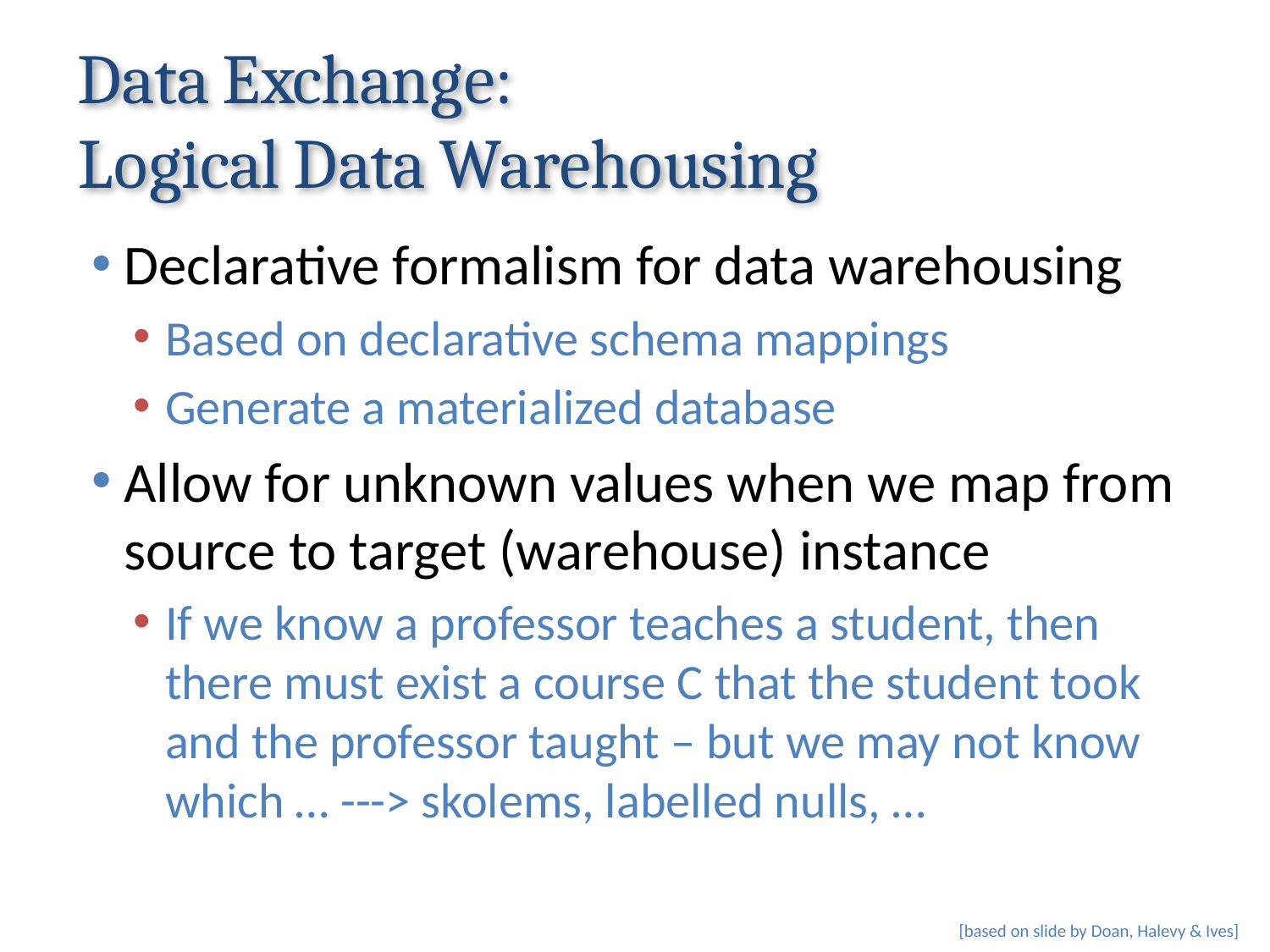

# Data Exchange: Logical Data Warehousing
Declarative formalism for data warehousing
Based on declarative schema mappings
Generate a materialized database
Allow for unknown values when we map from source to target (warehouse) instance
If we know a professor teaches a student, then there must exist a course C that the student took and the professor taught – but we may not know which … ---> skolems, labelled nulls, …
[based on slide by Doan, Halevy & Ives]